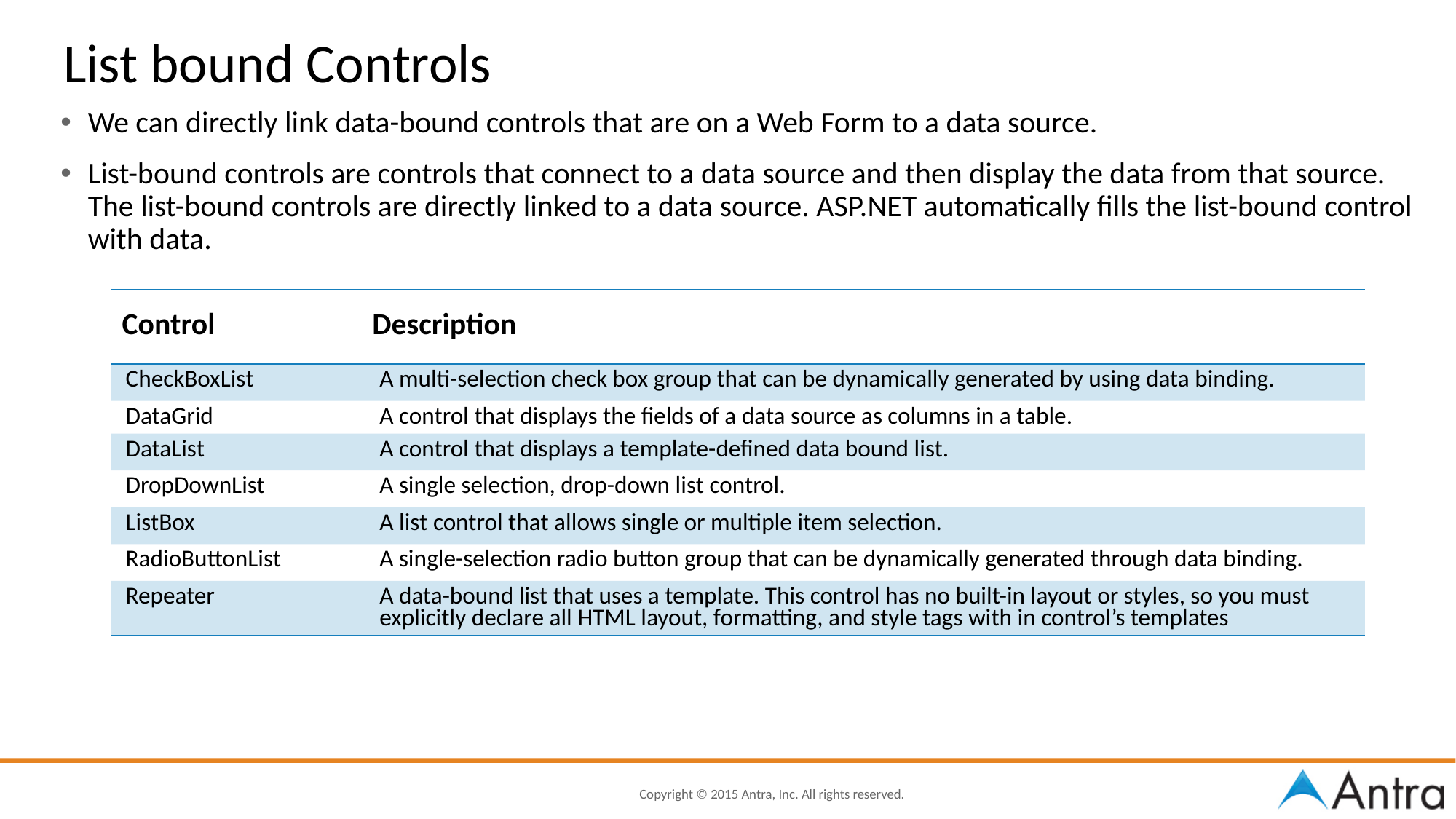

# List bound Controls
We can directly link data-bound controls that are on a Web Form to a data source.
List-bound controls are controls that connect to a data source and then display the data from that source. The list-bound controls are directly linked to a data source. ASP.NET automatically fills the list-bound control with data.
| Control | Description |
| --- | --- |
| CheckBoxList | A multi-selection check box group that can be dynamically generated by using data binding. |
| DataGrid | A control that displays the fields of a data source as columns in a table. |
| DataList | A control that displays a template-defined data bound list. |
| DropDownList | A single selection, drop-down list control. |
| ListBox | A list control that allows single or multiple item selection. |
| RadioButtonList | A single-selection radio button group that can be dynamically generated through data binding. |
| Repeater | A data-bound list that uses a template. This control has no built-in layout or styles, so you must explicitly declare all HTML layout, formatting, and style tags with in control’s templates |